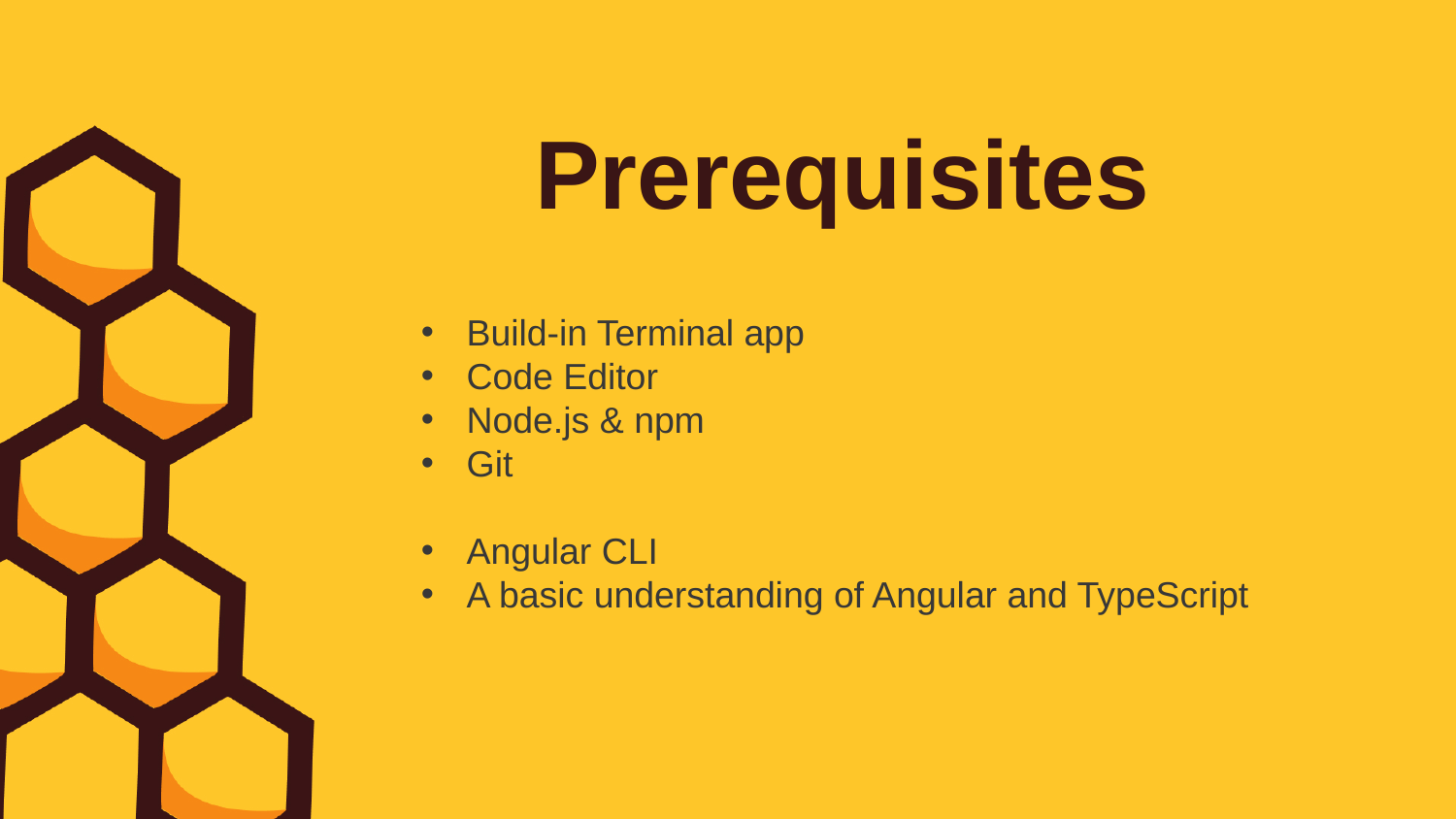

Prerequisites

Build-in Terminal app
Code Editor
Node.js & npm
Git

Angular CLI
A basic understanding of Angular and TypeScript